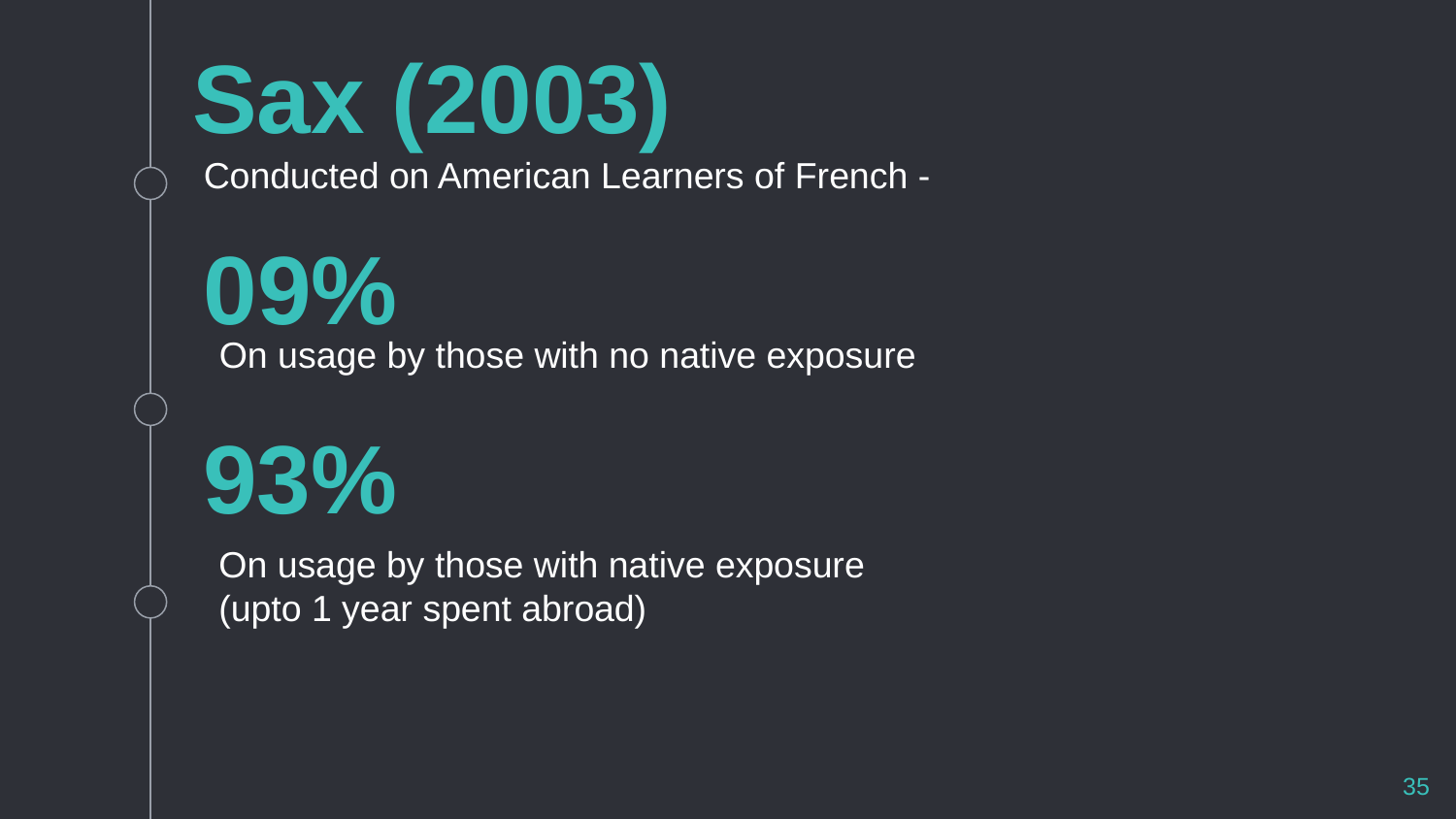

Sax (2003)
Conducted on American Learners of French -

09%
On usage by those with no native exposure
93%
On usage by those with native exposure (upto 1 year spent abroad)

35